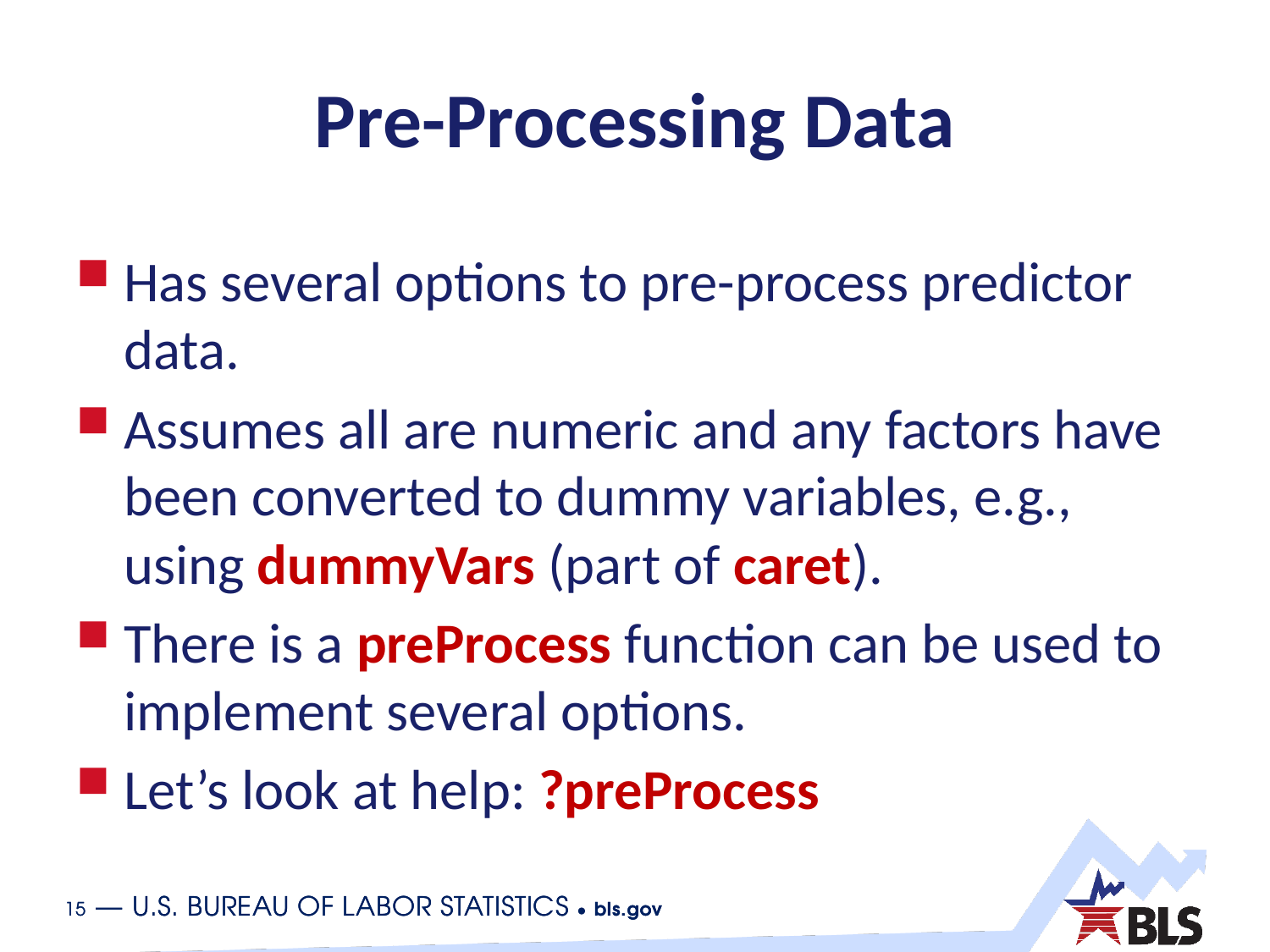

# Pre-Processing Data
Has several options to pre-process predictor data.
Assumes all are numeric and any factors have been converted to dummy variables, e.g., using dummyVars (part of caret).
There is a preProcess function can be used to implement several options.
Let’s look at help: ?preProcess